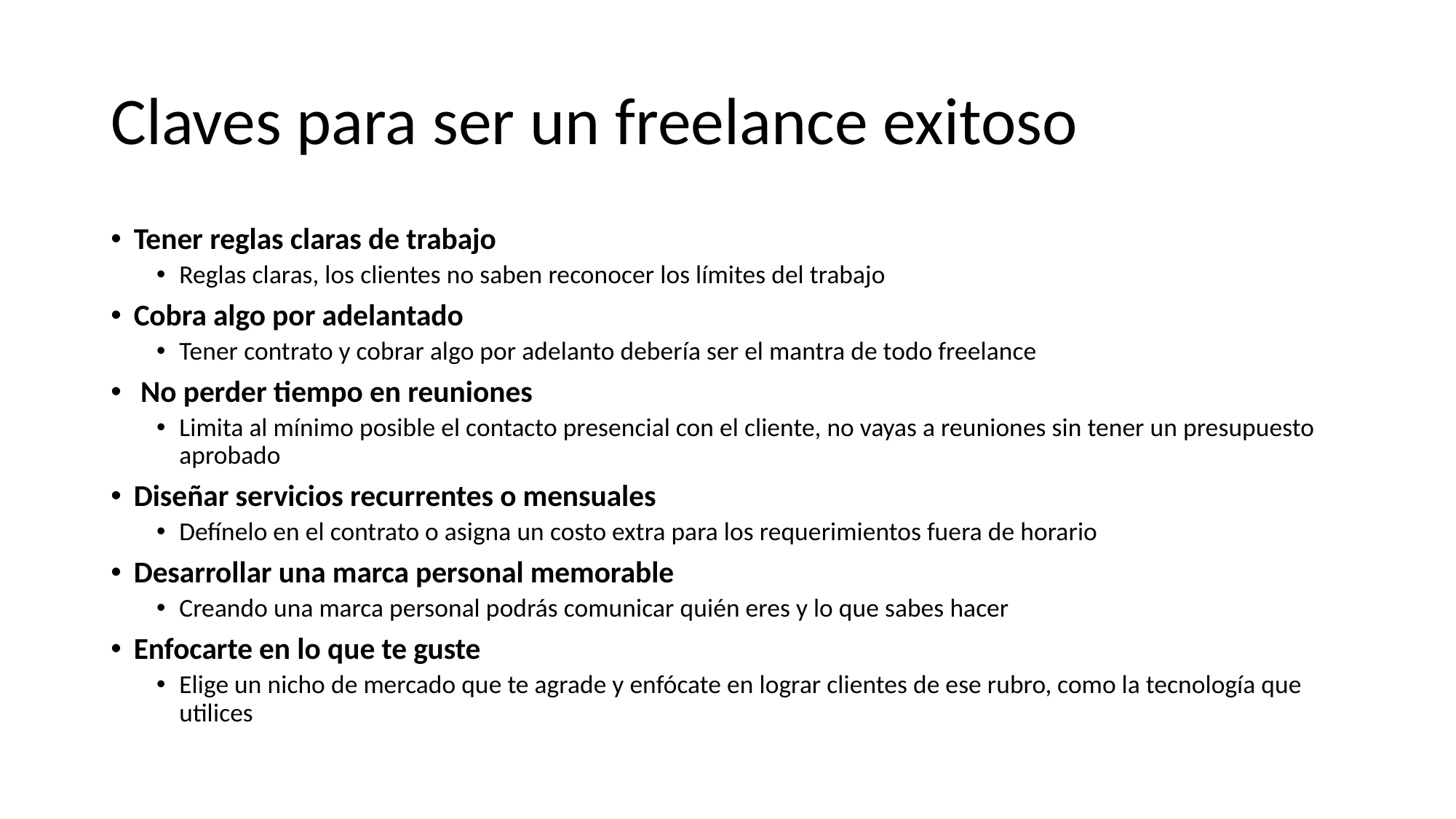

# Claves para ser un freelance exitoso
Tener reglas claras de trabajo
Reglas claras, los clientes no saben reconocer los límites del trabajo
Cobra algo por adelantado
Tener contrato y cobrar algo por adelanto debería ser el mantra de todo freelance
 No perder tiempo en reuniones
Limita al mínimo posible el contacto presencial con el cliente, no vayas a reuniones sin tener un presupuesto aprobado
Diseñar servicios recurrentes o mensuales
Defínelo en el contrato o asigna un costo extra para los requerimientos fuera de horario
Desarrollar una marca personal memorable
Creando una marca personal podrás comunicar quién eres y lo que sabes hacer
Enfocarte en lo que te guste
Elige un nicho de mercado que te agrade y enfócate en lograr clientes de ese rubro, como la tecnología que utilices